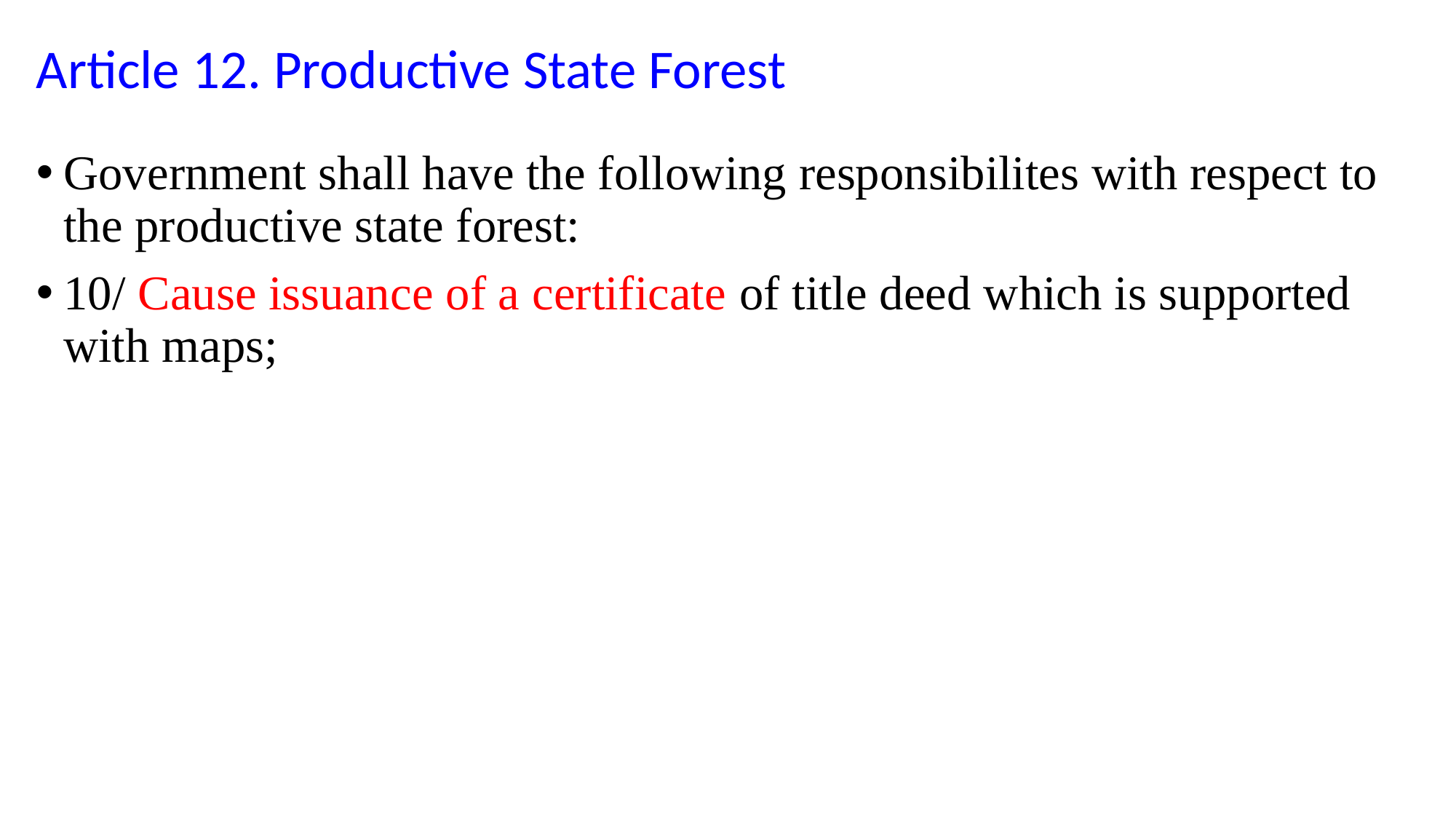

# Article 12. Productive State Forest
Government shall have the following responsibilites with respect to the productive state forest:
10/ Cause issuance of a certificate of title deed which is supported with maps;